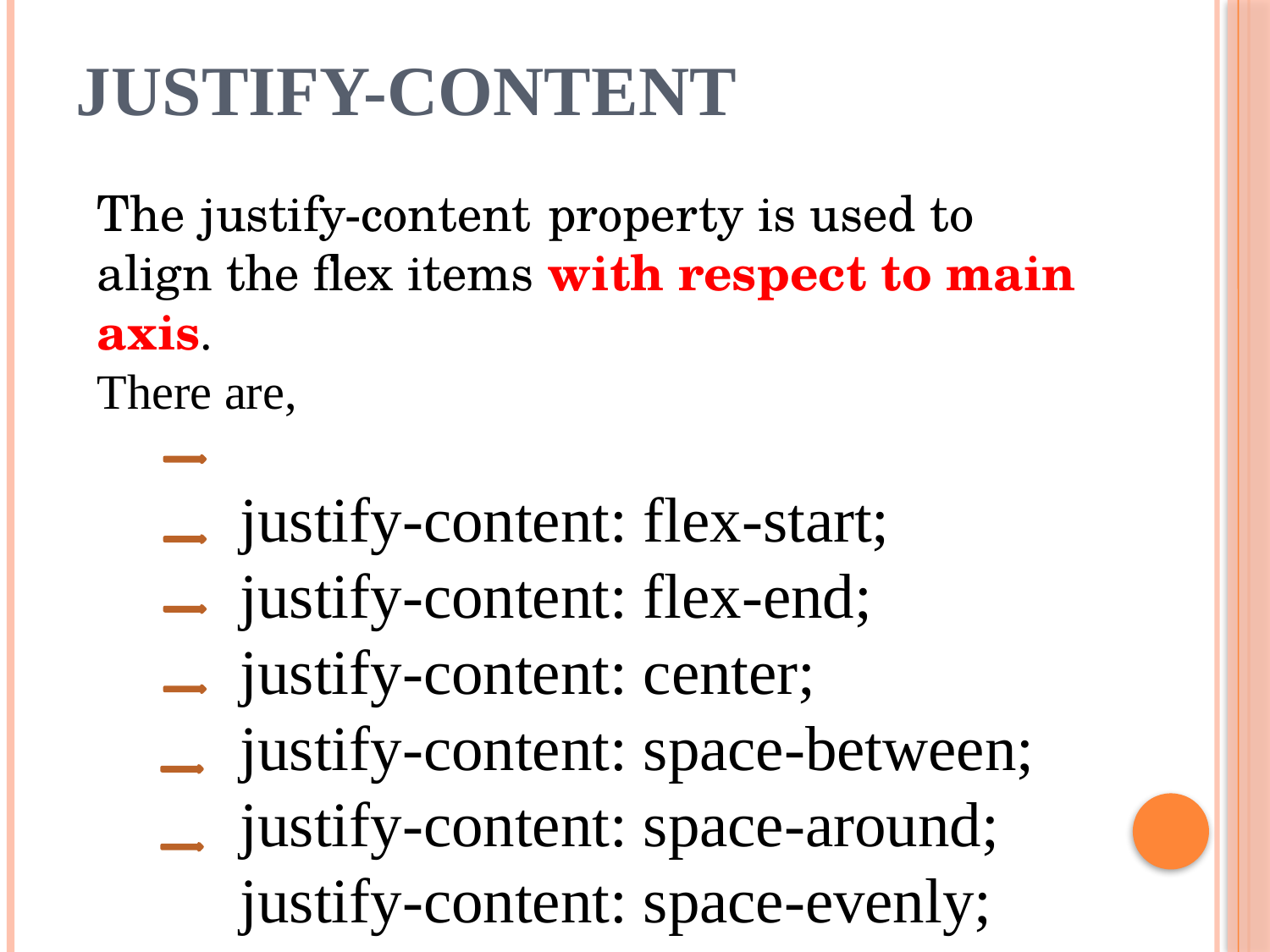

# justify-content
The justify-content property is used to align the flex items with respect to main axis.
There are,

	 justify-content: flex-start;
	 justify-content: flex-end;
	 justify-content: center;
	 justify-content: space-between;
	 justify-content: space-around;
	 justify-content: space-evenly;